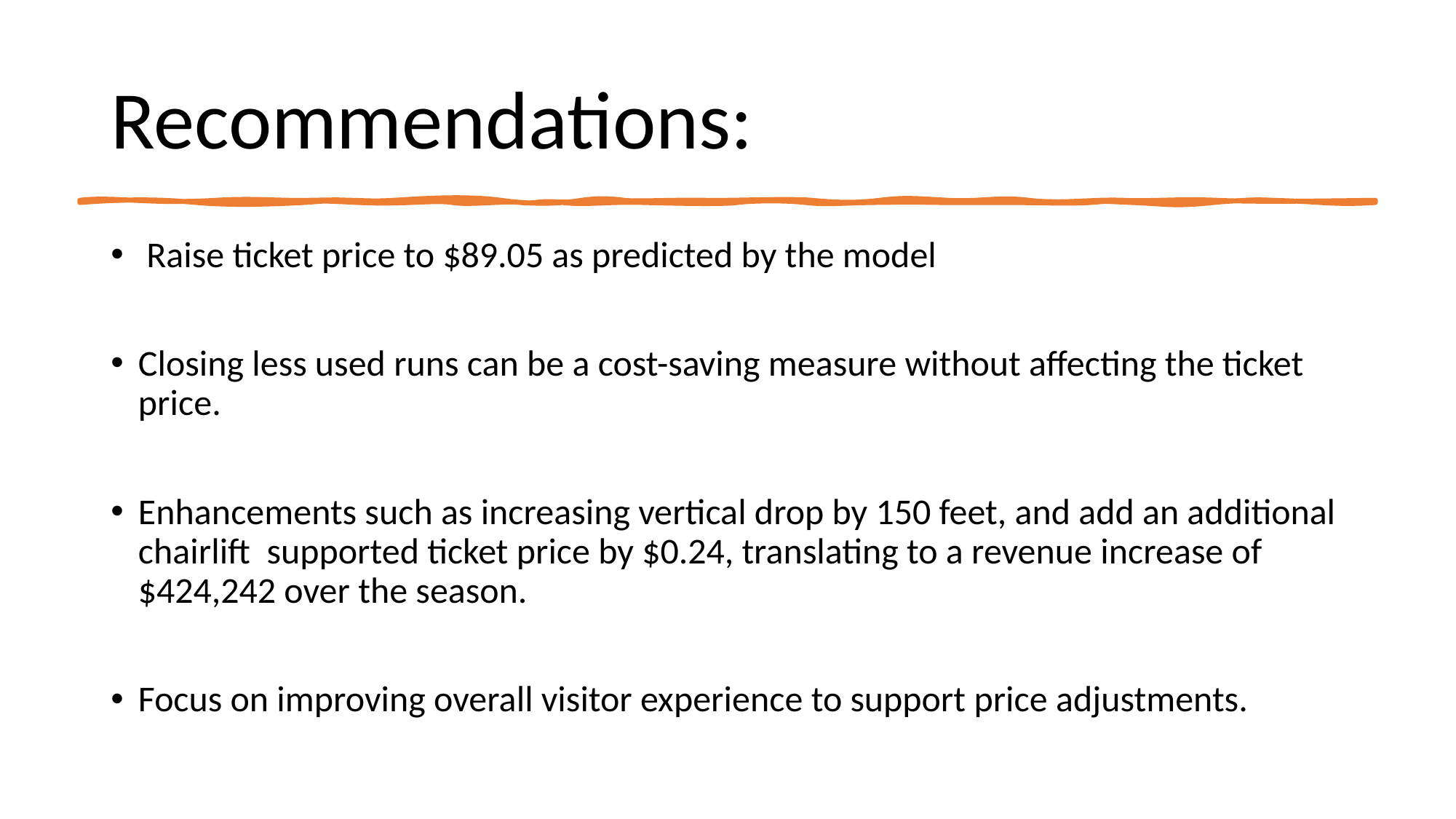

# Recommendations:

 Raise ticket price to $89.05 as predicted by the model

Closing less used runs can be a cost-saving measure without affecting the ticket price.

Enhancements such as increasing vertical drop by 150 feet, and add an additional chairlift  supported ticket price by $0.24, translating to a revenue increase of $424,242 over the season.

Focus on improving overall visitor experience to support price adjustments.